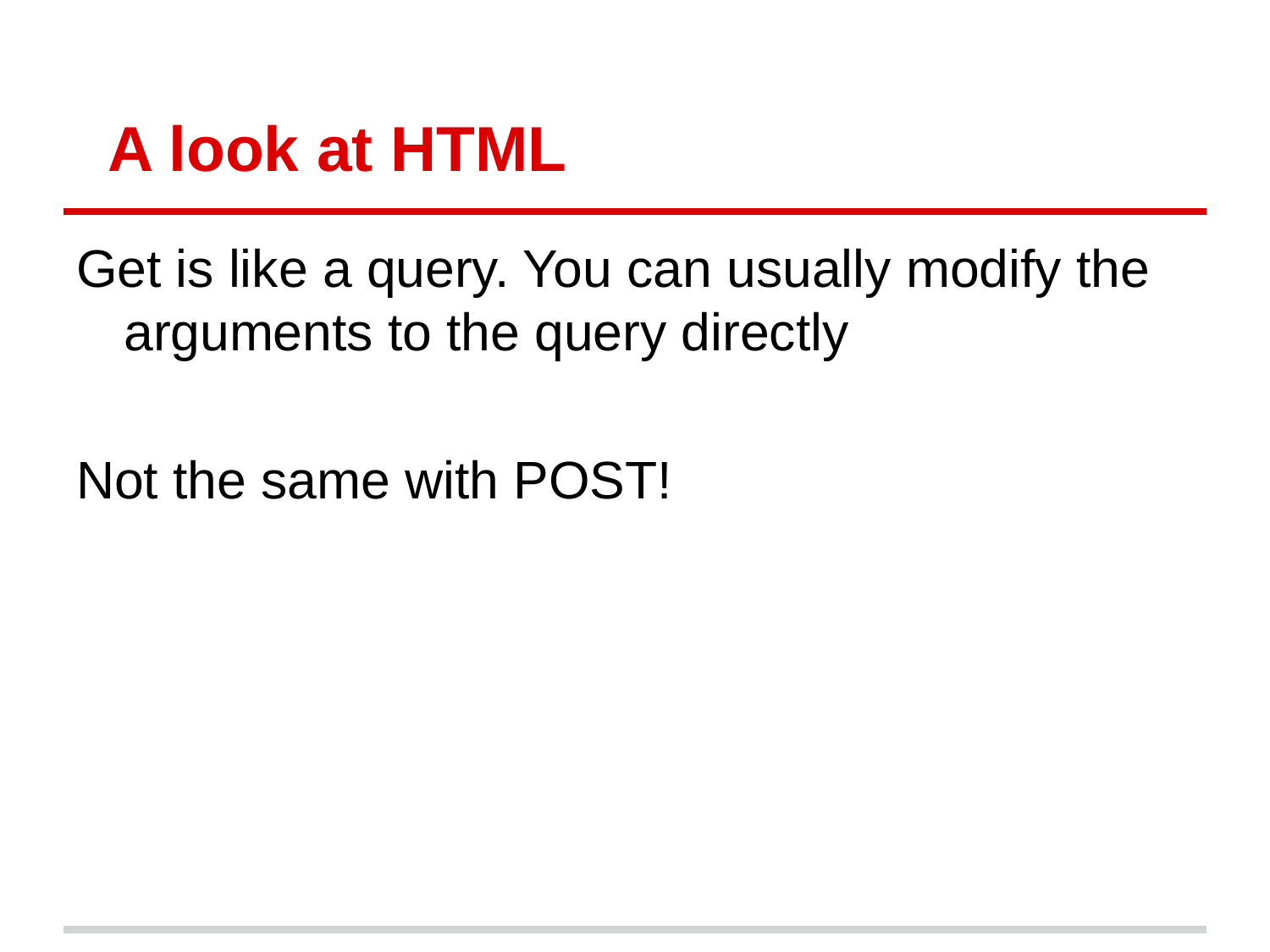

# A look at HTML
Get is like a query. You can usually modify the arguments to the query directly

Not the same with POST!